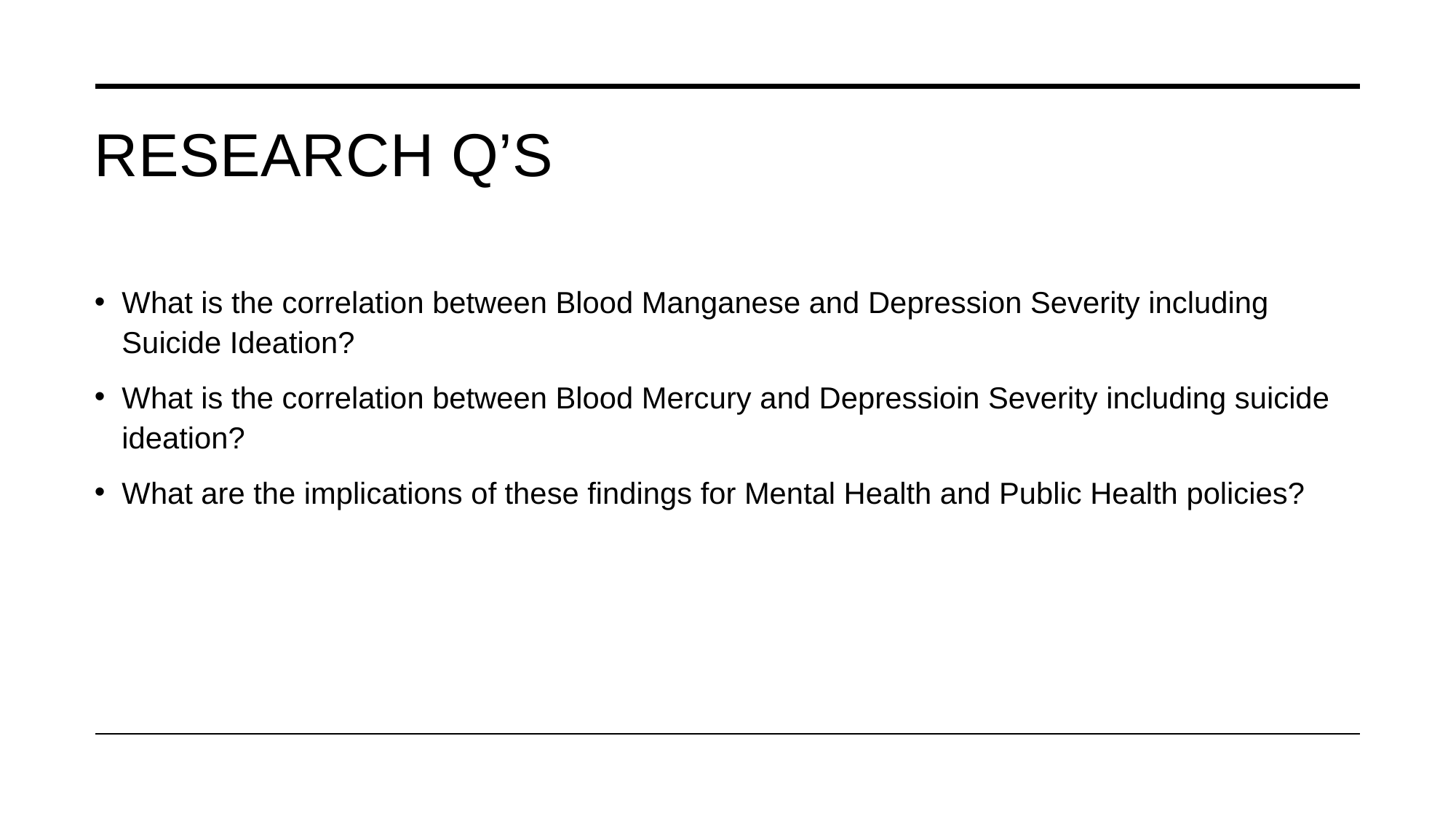

# Research Q’s
What is the correlation between Blood Manganese and Depression Severity including Suicide Ideation?
What is the correlation between Blood Mercury and Depressioin Severity including suicide ideation?
What are the implications of these findings for Mental Health and Public Health policies?